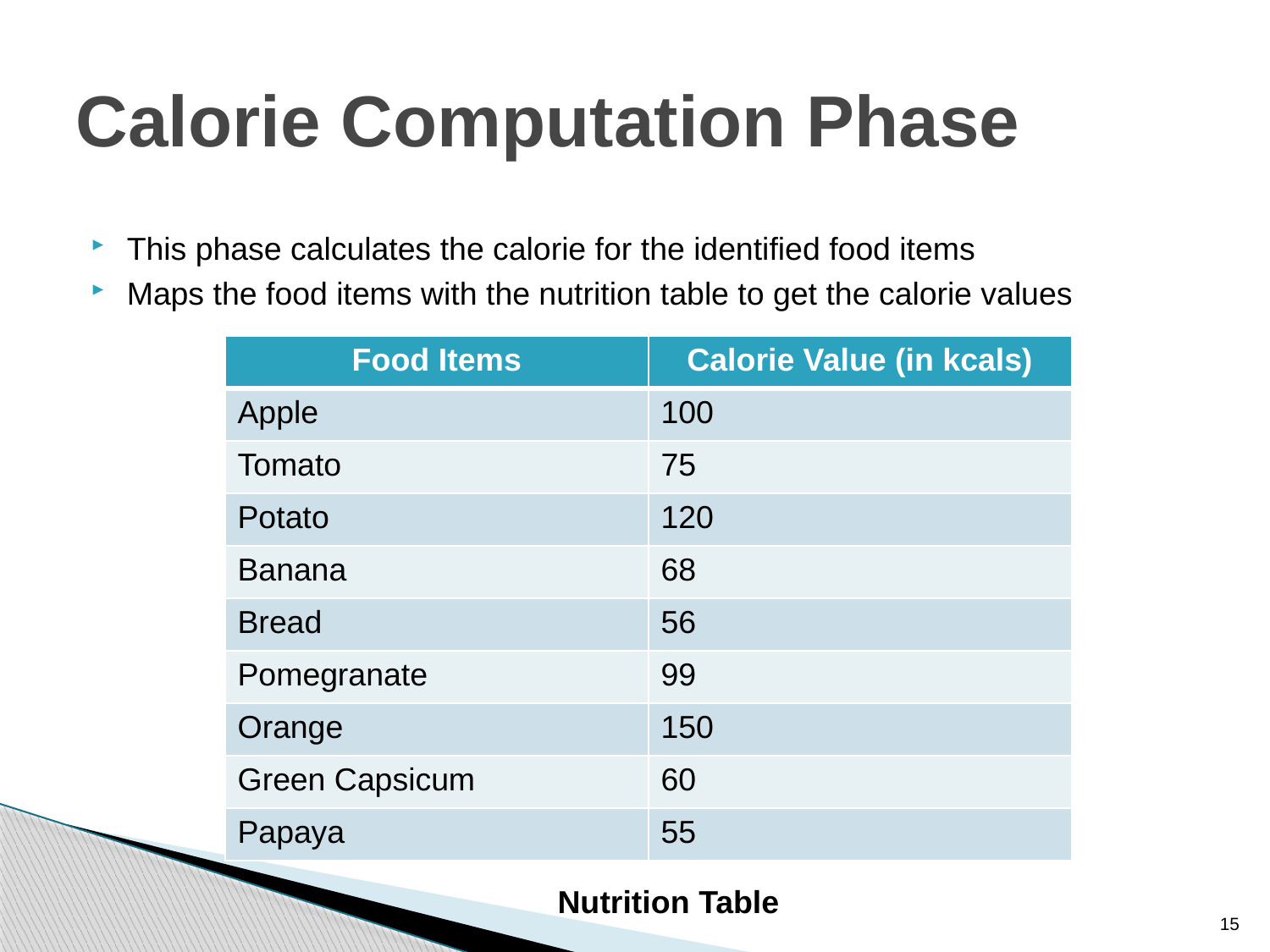

# Calorie Computation Phase
This phase calculates the calorie for the identified food items
Maps the food items with the nutrition table to get the calorie values

| Food Items | Calorie Value (in kcals) |
| --- | --- |
| Apple | 100 |
| Tomato | 75 |
| Potato | 120 |
| Banana | 68 |
| Bread | 56 |
| Pomegranate | 99 |
| Orange | 150 |
| Green Capsicum | 60 |
| Papaya | 55 |
Nutrition Table
15